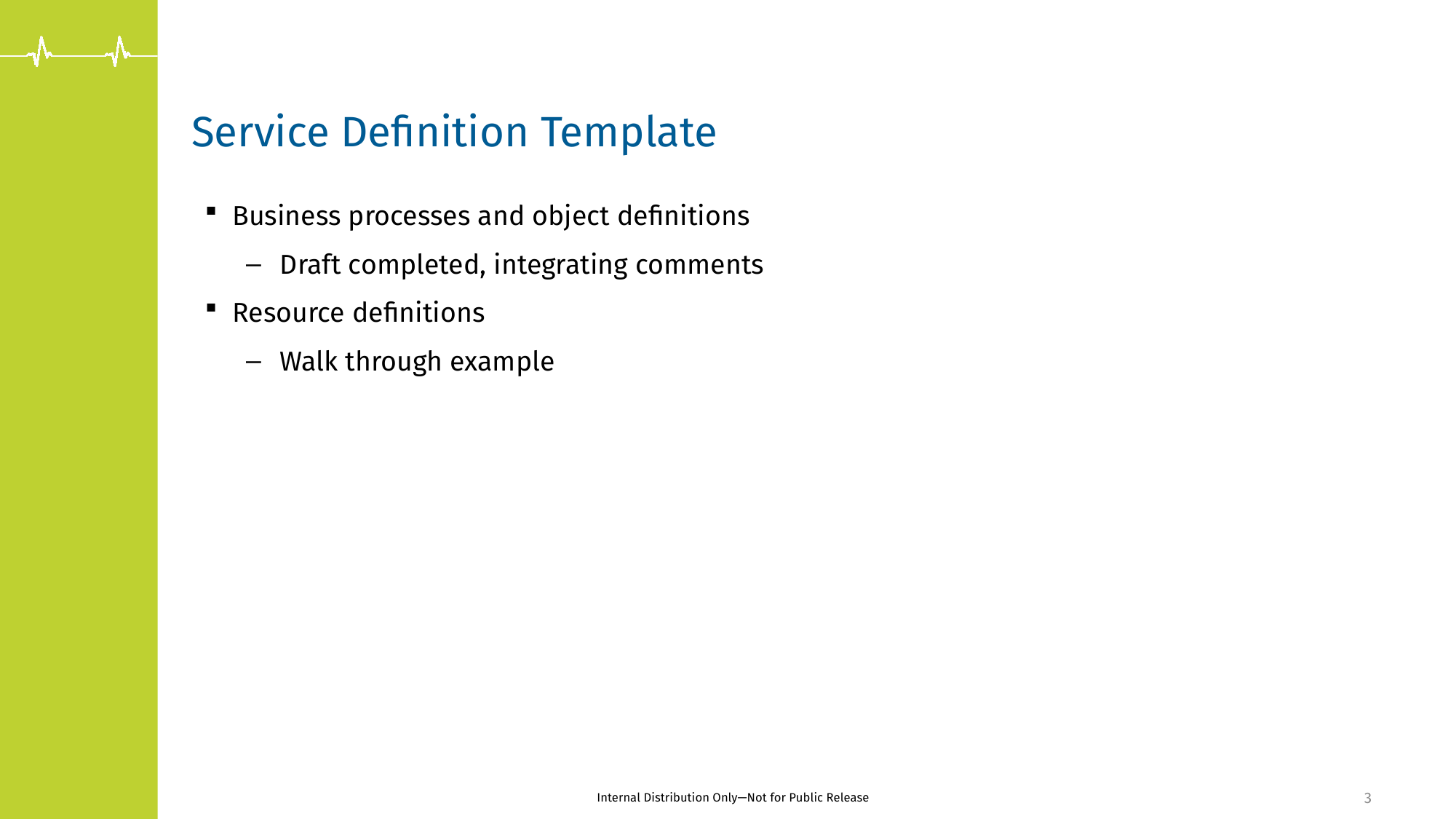

# Service Definition Template
Business processes and object definitions
Draft completed, integrating comments
Resource definitions
Walk through example

3